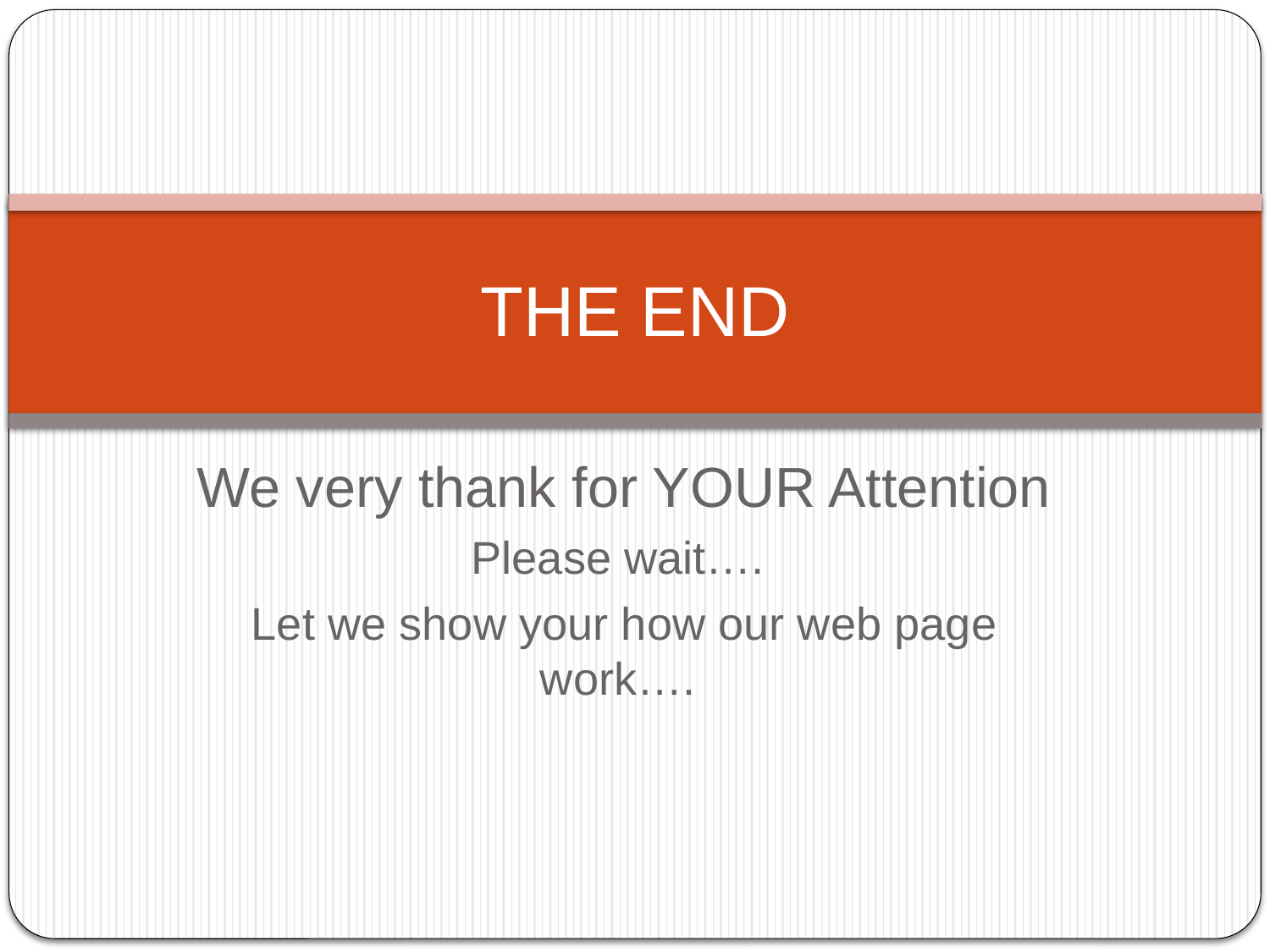

# THE END
We very thank for YOUR Attention
Please wait….
Let we show your how our web page work….